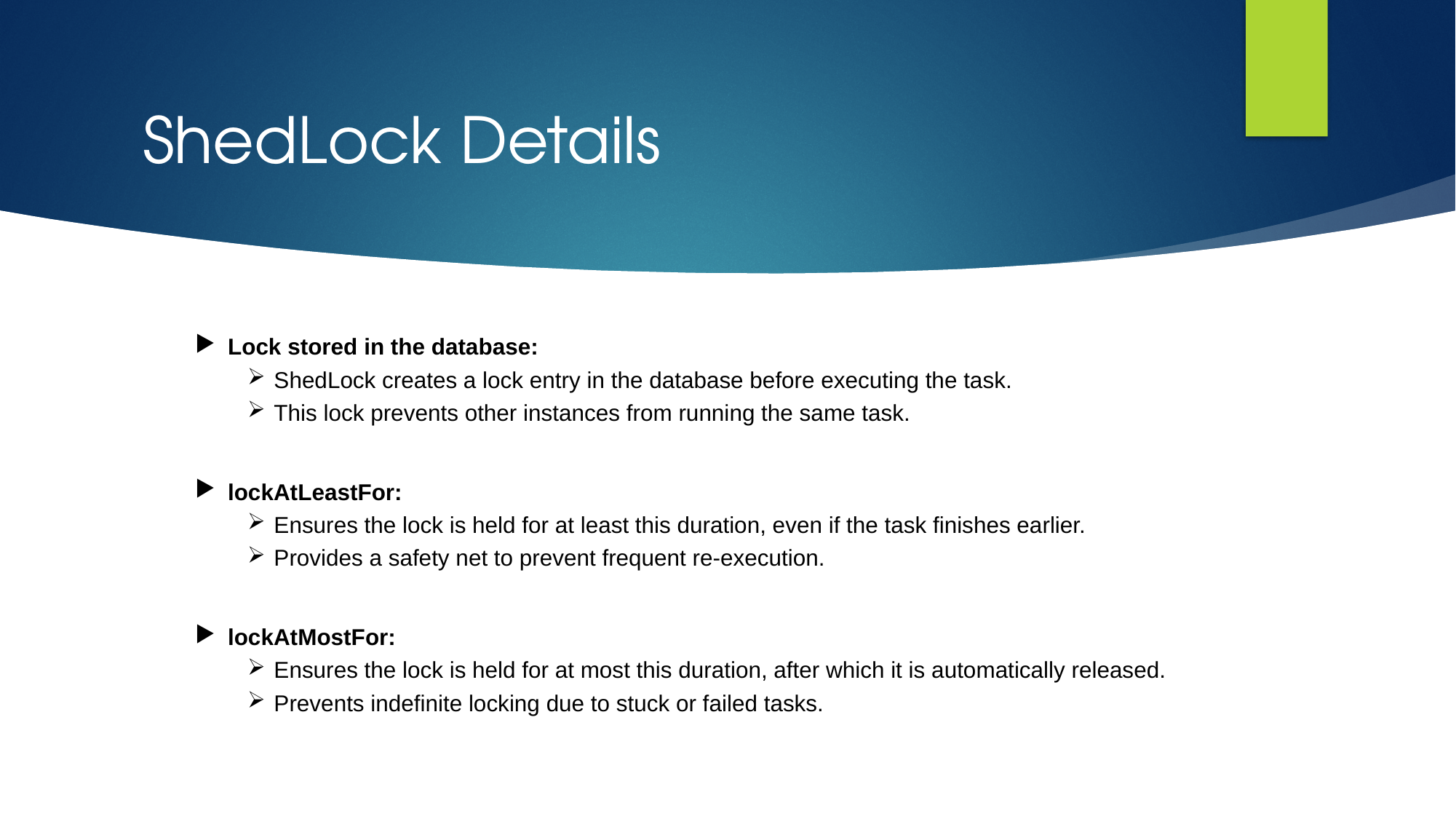

# ShedLock Details

Lock stored in the database:
ShedLock creates a lock entry in the database before executing the task.
This lock prevents other instances from running the same task.

lockAtLeastFor:
Ensures the lock is held for at least this duration, even if the task finishes earlier.
Provides a safety net to prevent frequent re-execution.

lockAtMostFor:
Ensures the lock is held for at most this duration, after which it is automatically released.
Prevents indefinite locking due to stuck or failed tasks.